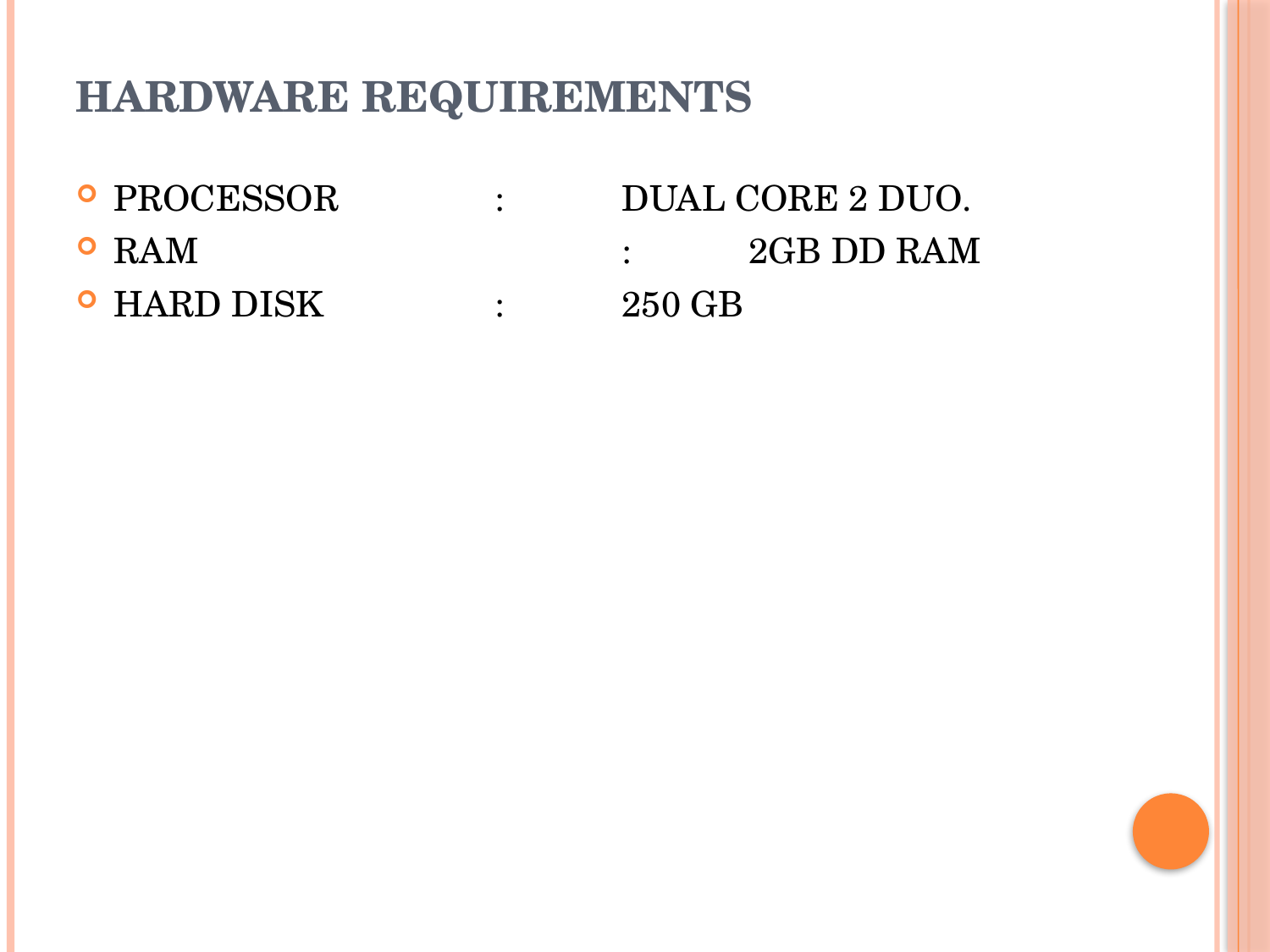

# HARDWARE REQUIREMENTS
PROCESSOR		:  	DUAL CORE 2 DUO.
RAM				:	2GB DD RAM
HARD DISK 		:	250 GB